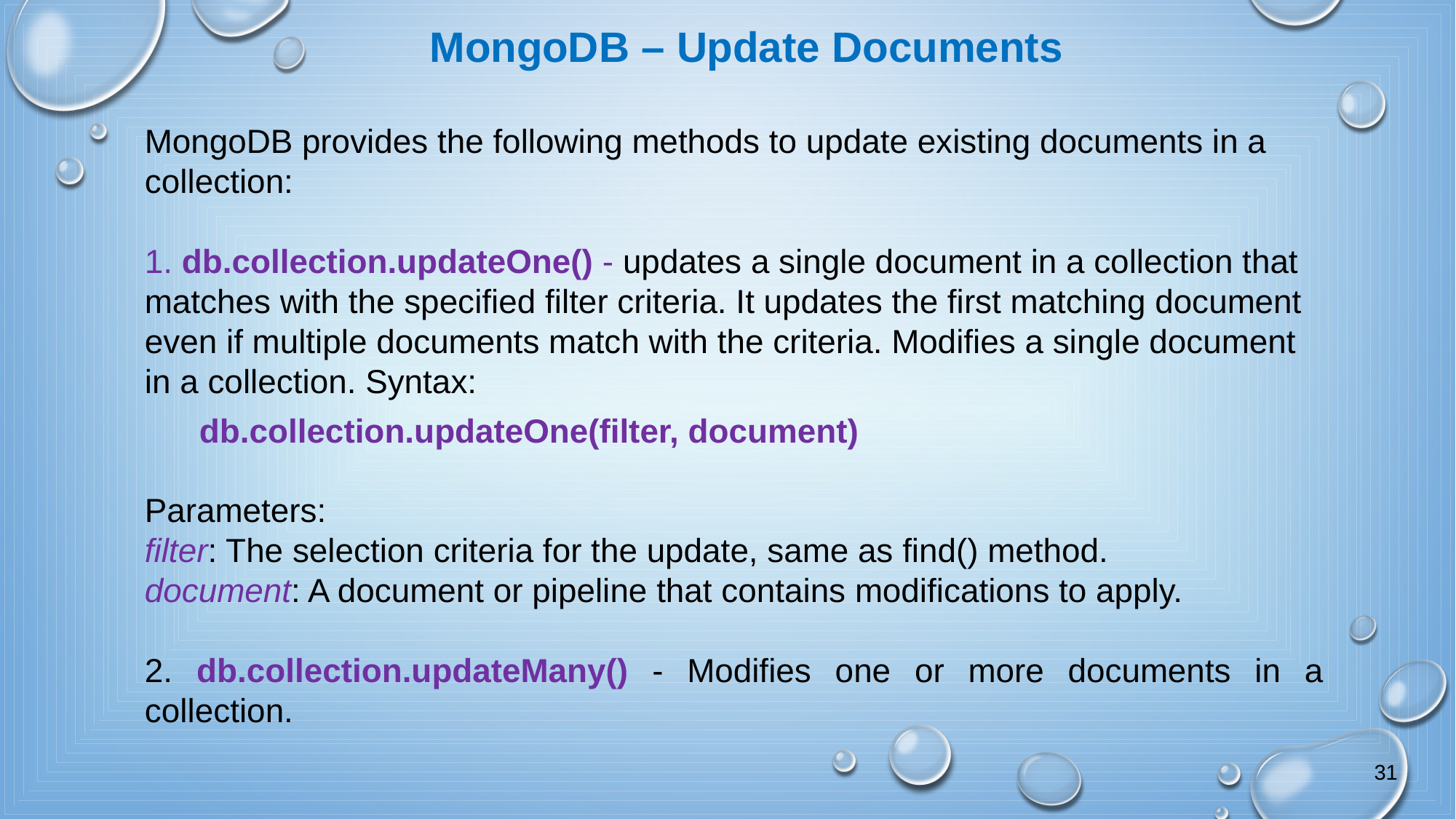

MongoDB – Update Documents
MongoDB provides the following methods to update existing documents in a collection:

1. db.collection.updateOne() - updates a single document in a collection that matches with the specified filter criteria. It updates the first matching document even if multiple documents match with the criteria. Modifies a single document in a collection. Syntax:
db.collection.updateOne(filter, document)

Parameters:
filter: The selection criteria for the update, same as find() method.
document: A document or pipeline that contains modifications to apply.

2. db.collection.updateMany() - Modifies one or more documents in a collection.
31